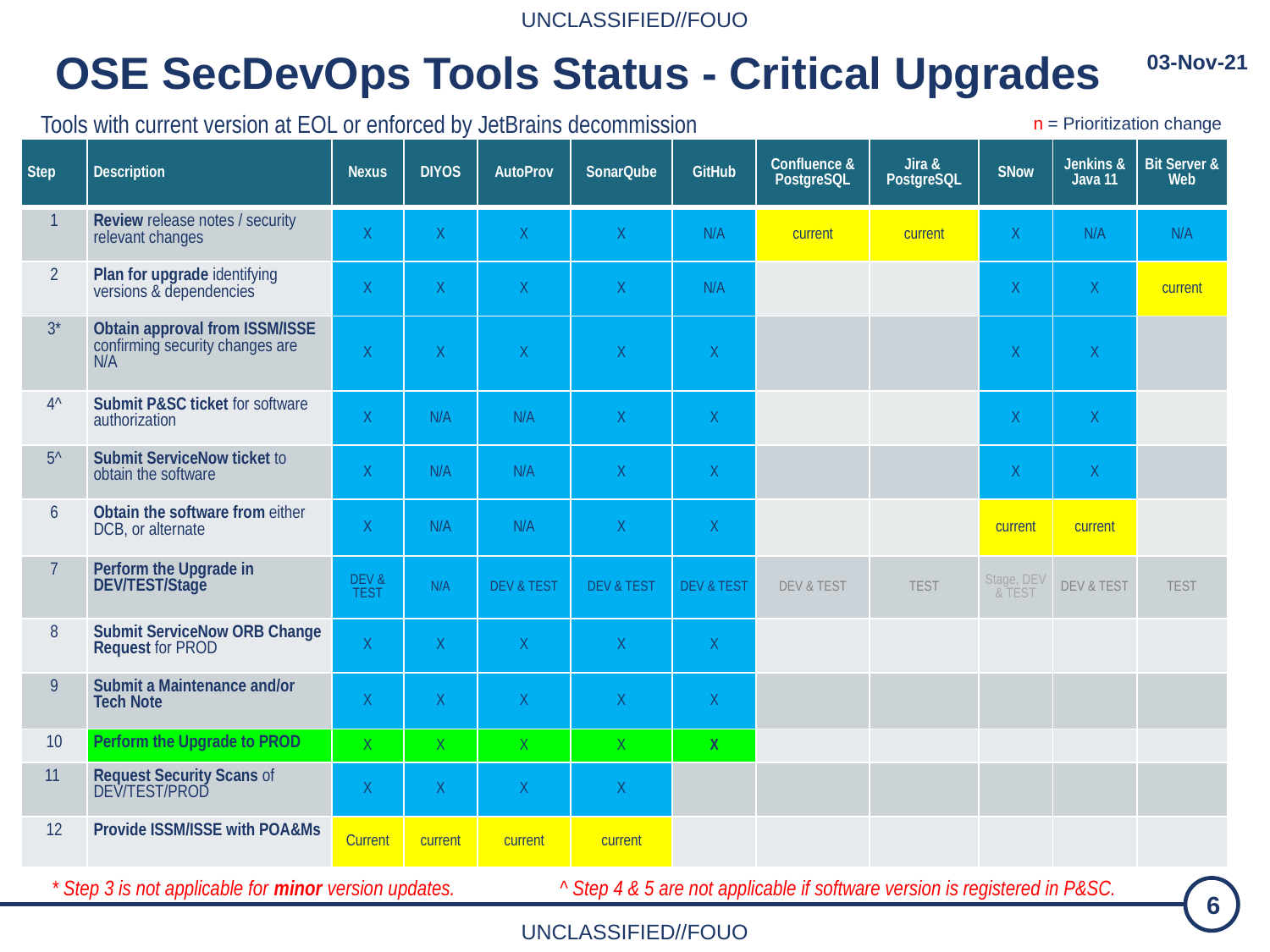

OSE SecDevOps Tools Status - Critical Upgrades
03-Nov-21
Tools with current version at EOL or enforced by JetBrains decommission
n = Prioritization change
| Step | Description | Nexus | DIYOS | AutoProv | SonarQube | GitHub | Confluence & PostgreSQL | Jira &  PostgreSQL | SNow | Jenkins & Java 11 | Bit Server & Web |
| --- | --- | --- | --- | --- | --- | --- | --- | --- | --- | --- | --- |
| 1 | Review release notes / security relevant changes | X | X | X | X | N/A | current | current | X | N/A | N/A |
| 2 | Plan for upgrade identifying versions & dependencies | X | X | X | X | N/A |  |  | X | X | current |
| 3\* | Obtain approval from ISSM/ISSE confirming security changes are N/A | X | X | X | X | X |  |  | X | X |  |
| 4^ | Submit P&SC ticket for software authorization | X | N/A | N/A | X | X |  |  | X | X |  |
| 5^ | Submit ServiceNow ticket to obtain the software | X | N/A | N/A | X | X |  |  | X | X |  |
| 6 | Obtain the software from either DCB, or alternate | X | N/A | N/A | X | X |  |  | current | current |  |
| 7 | Perform the Upgrade in DEV/TEST/Stage | DEV & TEST | N/A | DEV & TEST | DEV & TEST | DEV & TEST | DEV & TEST | TEST | Stage, DEV & TEST | DEV & TEST | TEST |
| 8 | Submit ServiceNow ORB Change Request for PROD | X | X | X | X | X |  |  |  |  |  |
| 9 | Submit a Maintenance and/or Tech Note | X | X | X | X | X |  |  |  |  |  |
| 10 | Perform the Upgrade to PROD | X | X | X | X | X |  |  |  |  |  |
| 11 | Request Security Scans of DEV/TEST/PROD | X | X | X | X |  |  |  |  |  |  |
| 12 | Provide ISSM/ISSE with POA&Ms | Current | current | current | current |  |  |  |  |  |  |
* Step 3 is not applicable for minor version updates. 	^ Step 4 & 5 are not applicable if software version is registered in P&SC.

6